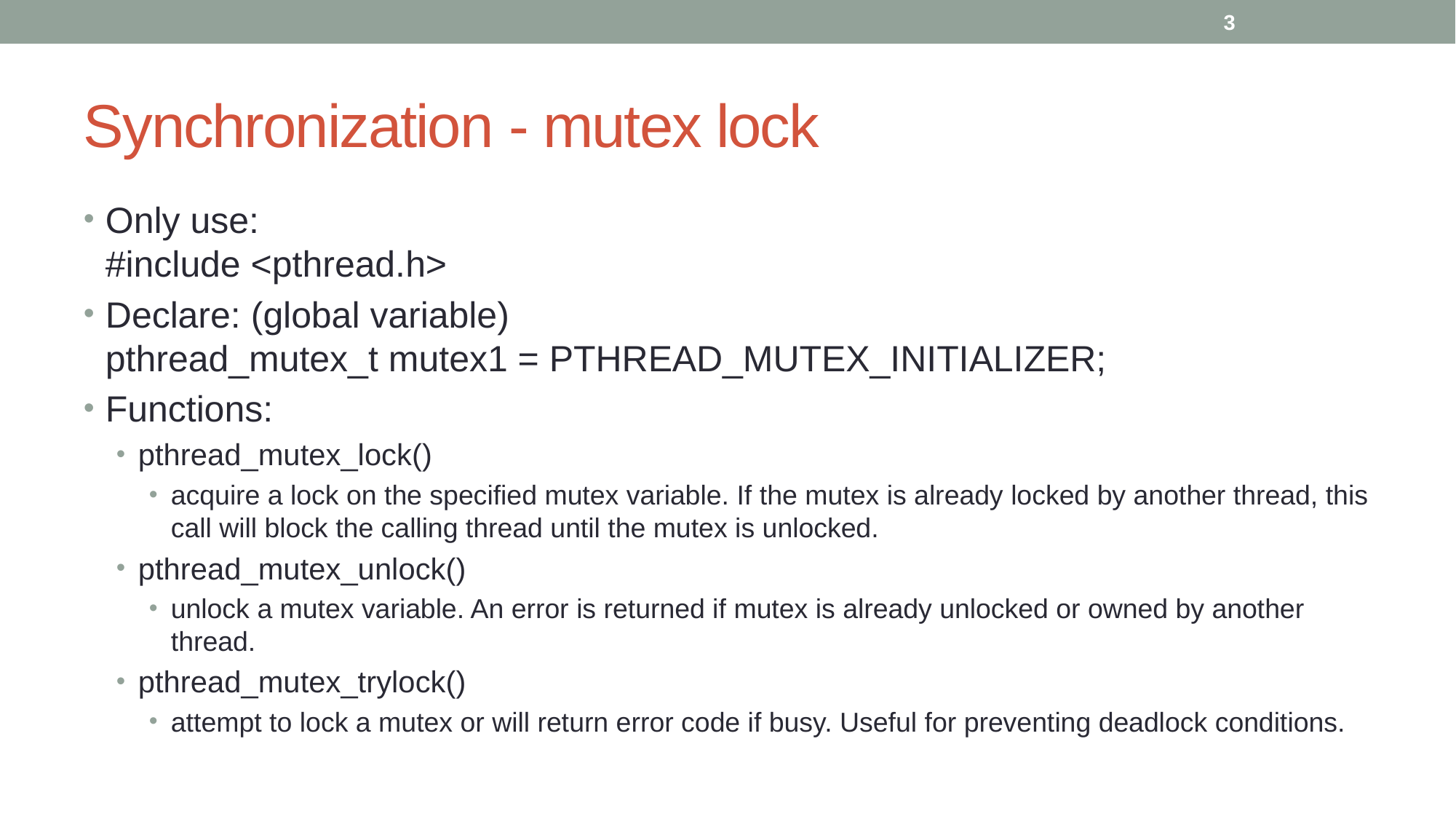

3
# Synchronization - mutex lock
Only use:
#include <pthread.h>
Declare: (global variable)
pthread_mutex_t mutex1 = PTHREAD_MUTEX_INITIALIZER;
Functions:
pthread_mutex_lock()
acquire a lock on the specified mutex variable. If the mutex is already locked by another thread, this call will block the calling thread until the mutex is unlocked.
pthread_mutex_unlock()
unlock a mutex variable. An error is returned if mutex is already unlocked or owned by another thread.
pthread_mutex_trylock()
attempt to lock a mutex or will return error code if busy. Useful for preventing deadlock conditions.